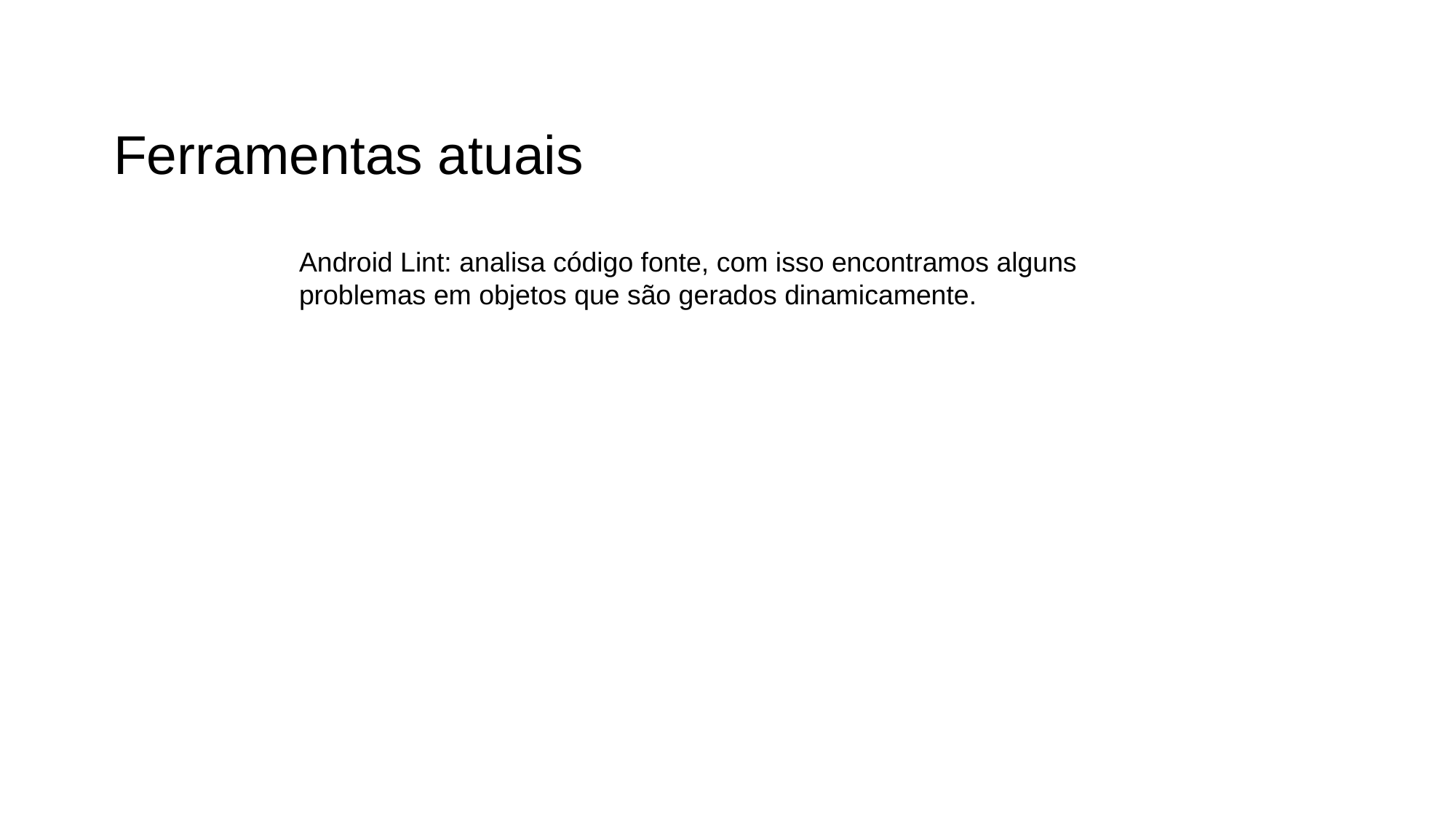

Ferramentas atuais
Android Lint: analisa código fonte, com isso encontramos alguns problemas em objetos que são gerados dinamicamente.